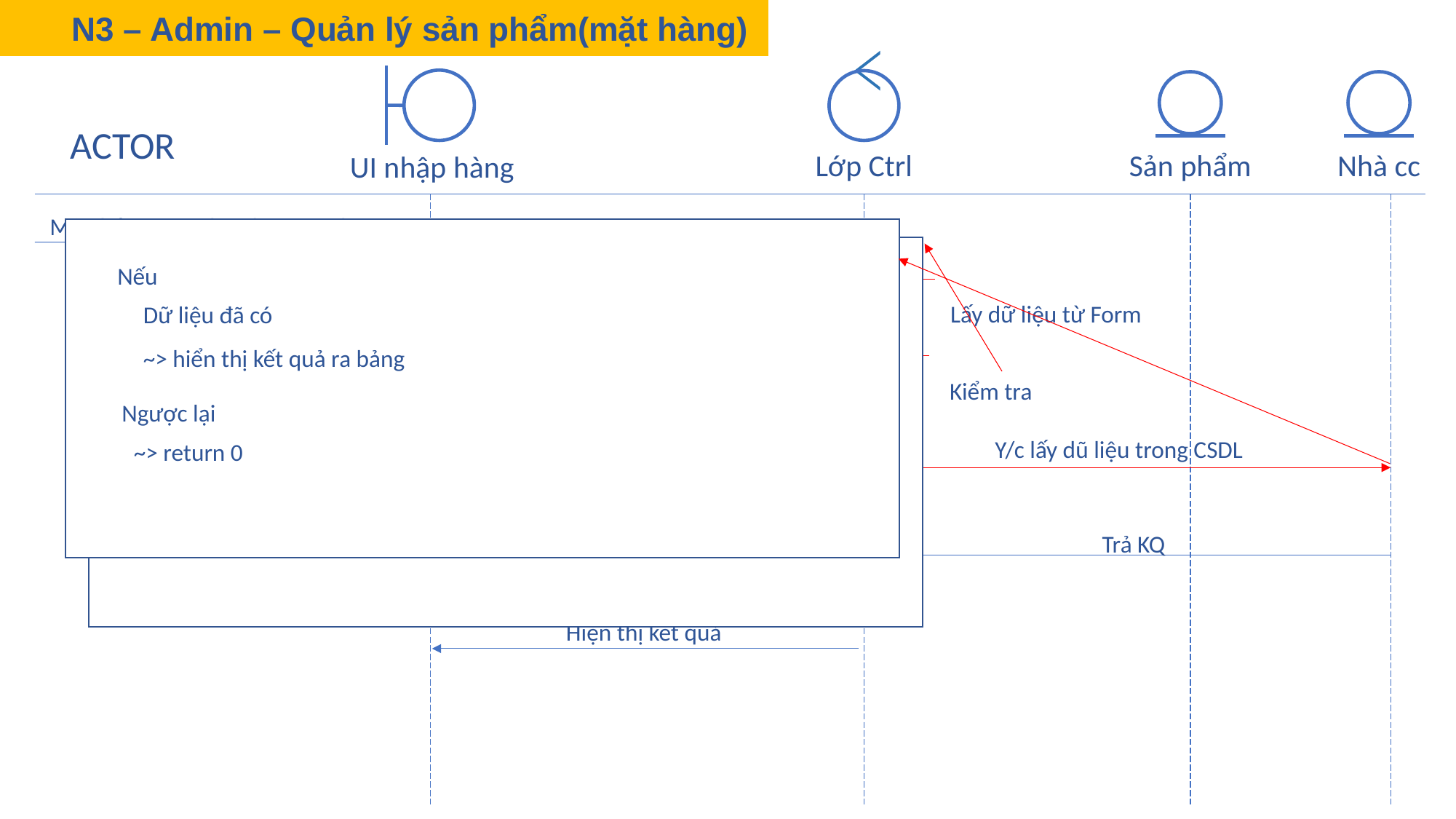

N3 – Admin – Quản lý sản phẩm(mặt hàng)

ACTOR
Lớp Ctrl
Sản phẩm
Nhà cc
UI nhập hàng
Mở chức năng nhập hàng & nhập
thông tin nhà cung cấp
Y/c lấy thông tin này trong CSDL

Nếu
Dữ liệu đã có
~> hiển thị kết quả ra bảng
Ngược lại
~> return 0

Nếu
Dữ liệu đã có trong CSDL
~> return 1
Nếu ngược lại
~> không hiển thị kết quả
Lấy dữ liệu từ Form
Kiểm tra
Y/c lấy dũ liệu trong CSDL
Hiển thị kết quả
Trả KQ
Hiện thị kết quả